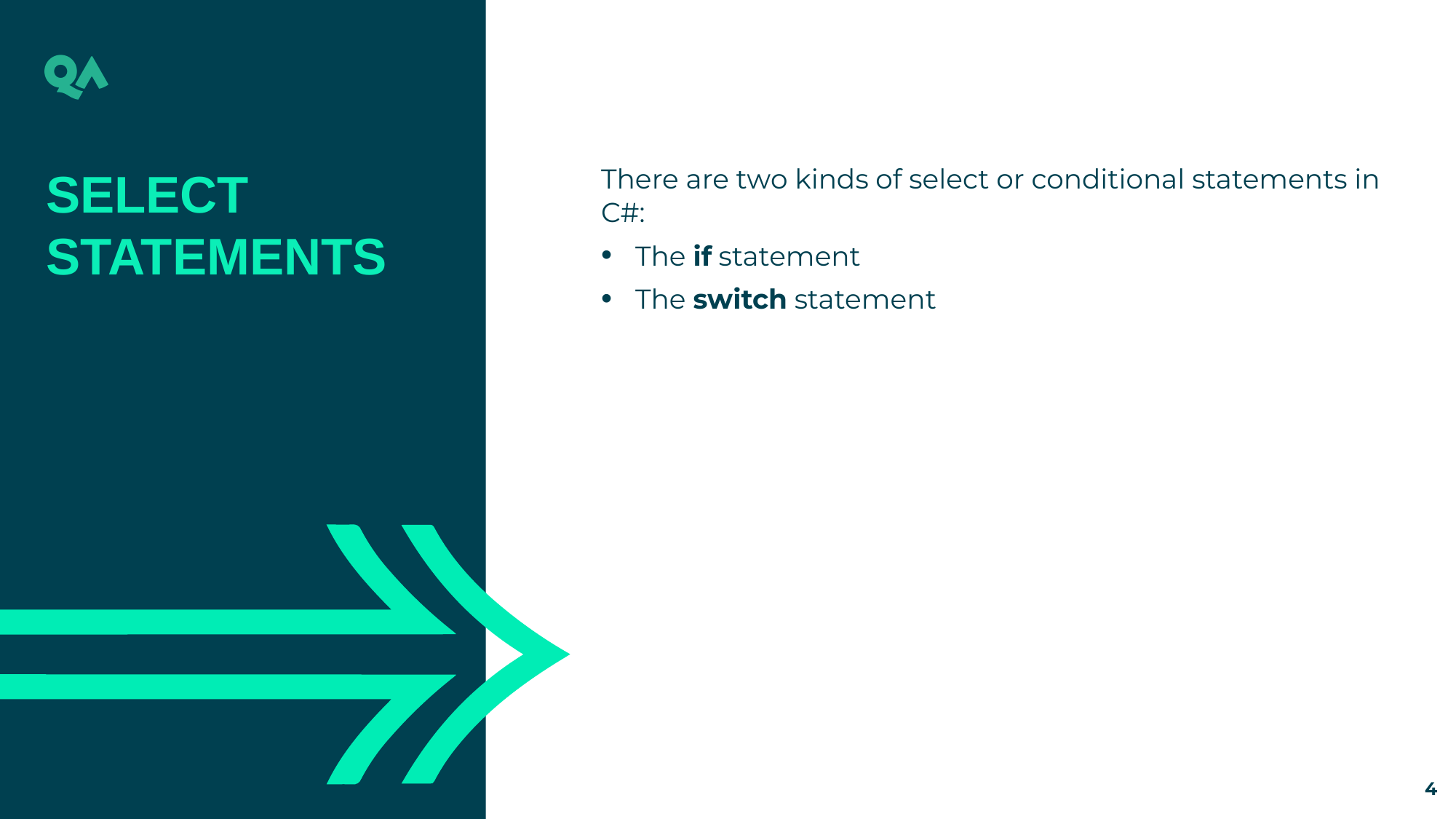

Select
statements
There are two kinds of select or conditional statements in C#:
The if statement
The switch statement

4